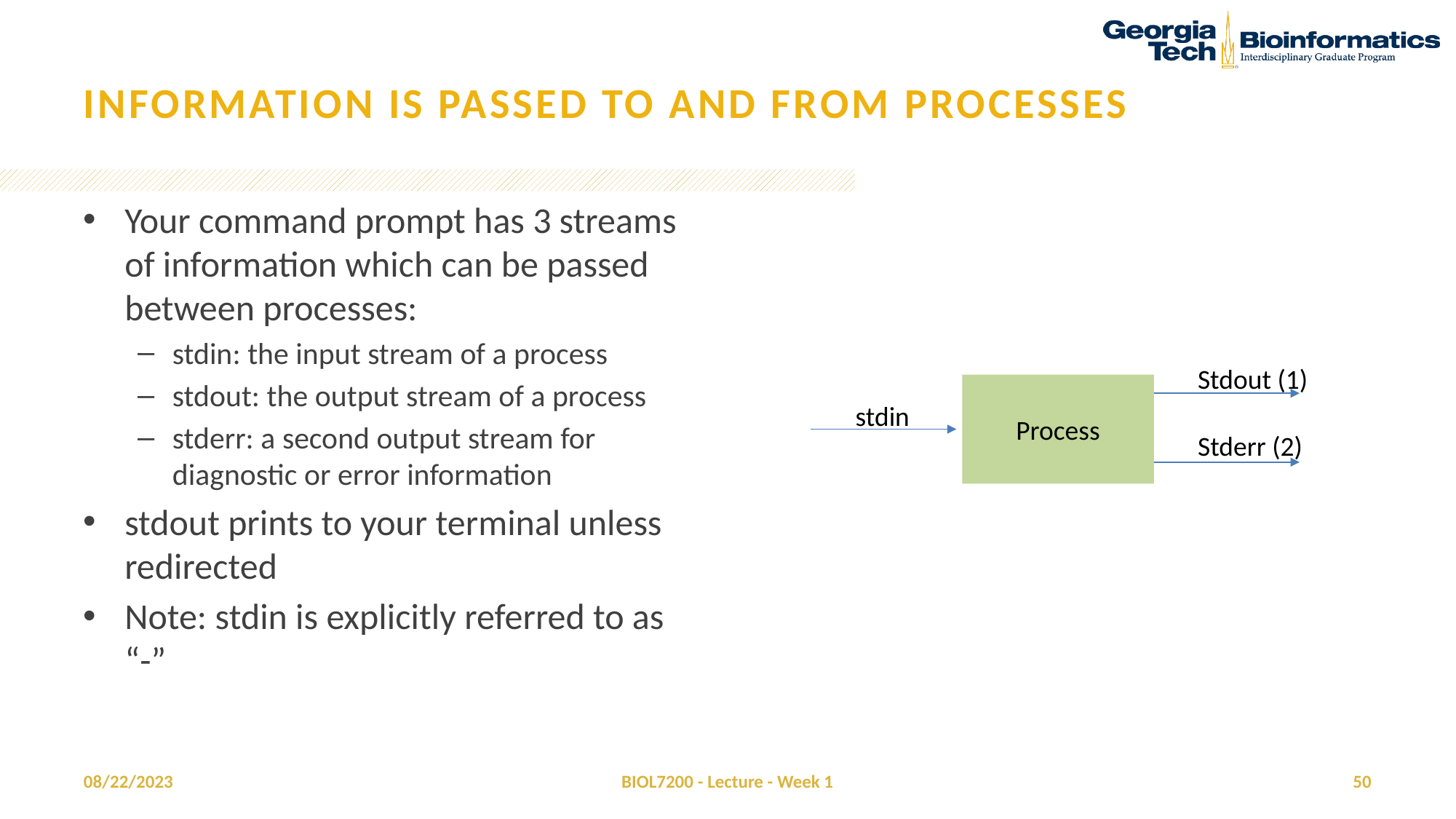

# Information is passed to and from processes
Your command prompt has 3 streams of information which can be passed between processes:
stdin: the input stream of a process
stdout: the output stream of a process
stderr: a second output stream for diagnostic or error information
stdout prints to your terminal unless redirected
Note: stdin is explicitly referred to as “-”

Stdout (1)

Process

stdin
Stderr (2)
08/22/2023
BIOL7200 - Lecture - Week 1
50